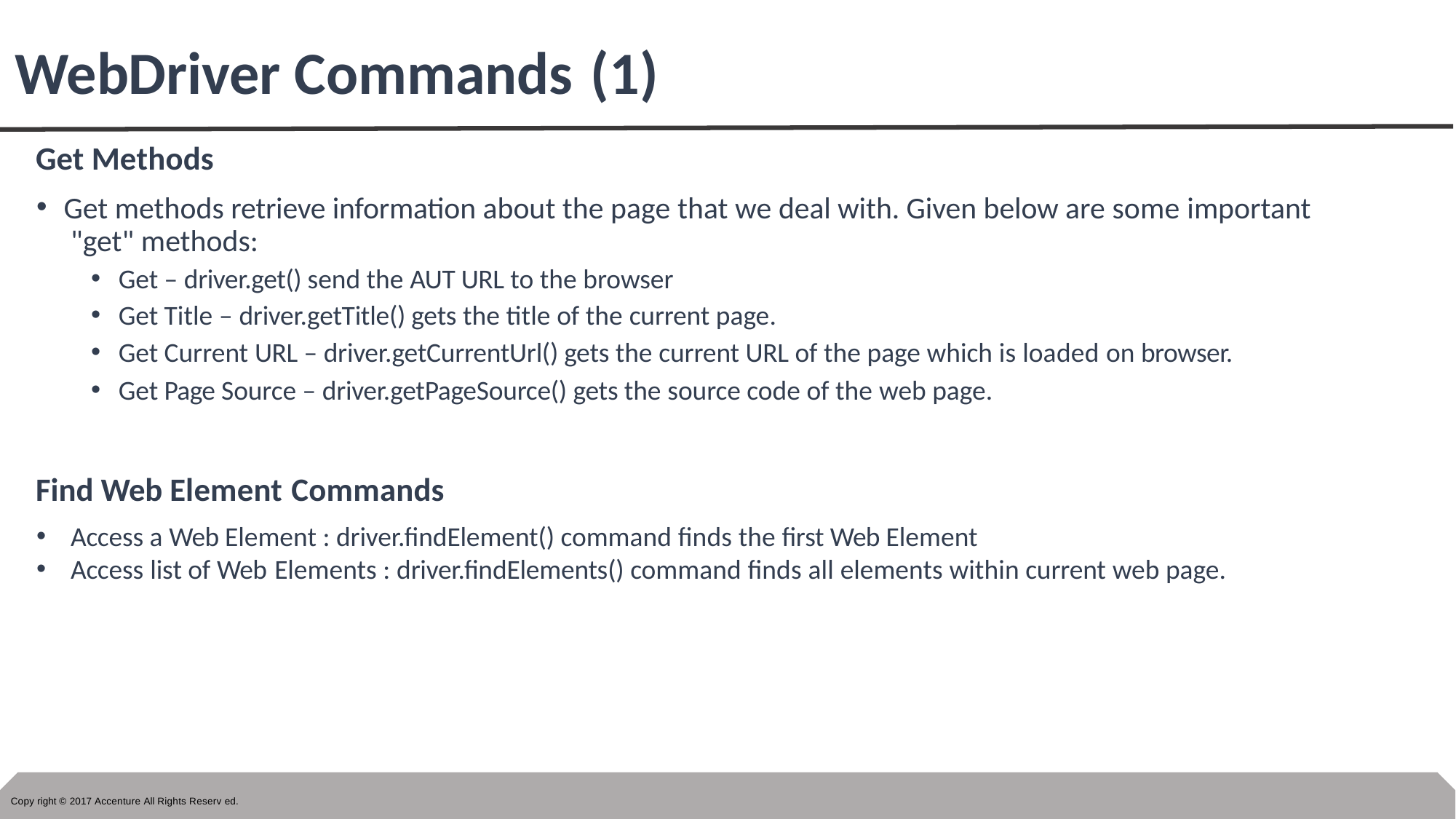

# WebDriver Commands (1)
Get Methods
Get methods retrieve information about the page that we deal with. Given below are some important  "get" methods:
Get – driver.get() send the AUT URL to the browser
Get Title – driver.getTitle() gets the title of the current page.
Get Current URL – driver.getCurrentUrl() gets the current URL of the page which is loaded on browser.
Get Page Source – driver.getPageSource() gets the source code of the web page.

Find Web Element Commands
Access a Web Element : driver.findElement() command finds the first Web Element
Access list of Web Elements : driver.findElements() command finds all elements within current web page.
Copy right © 2017 Accenture All Rights Reserv ed.